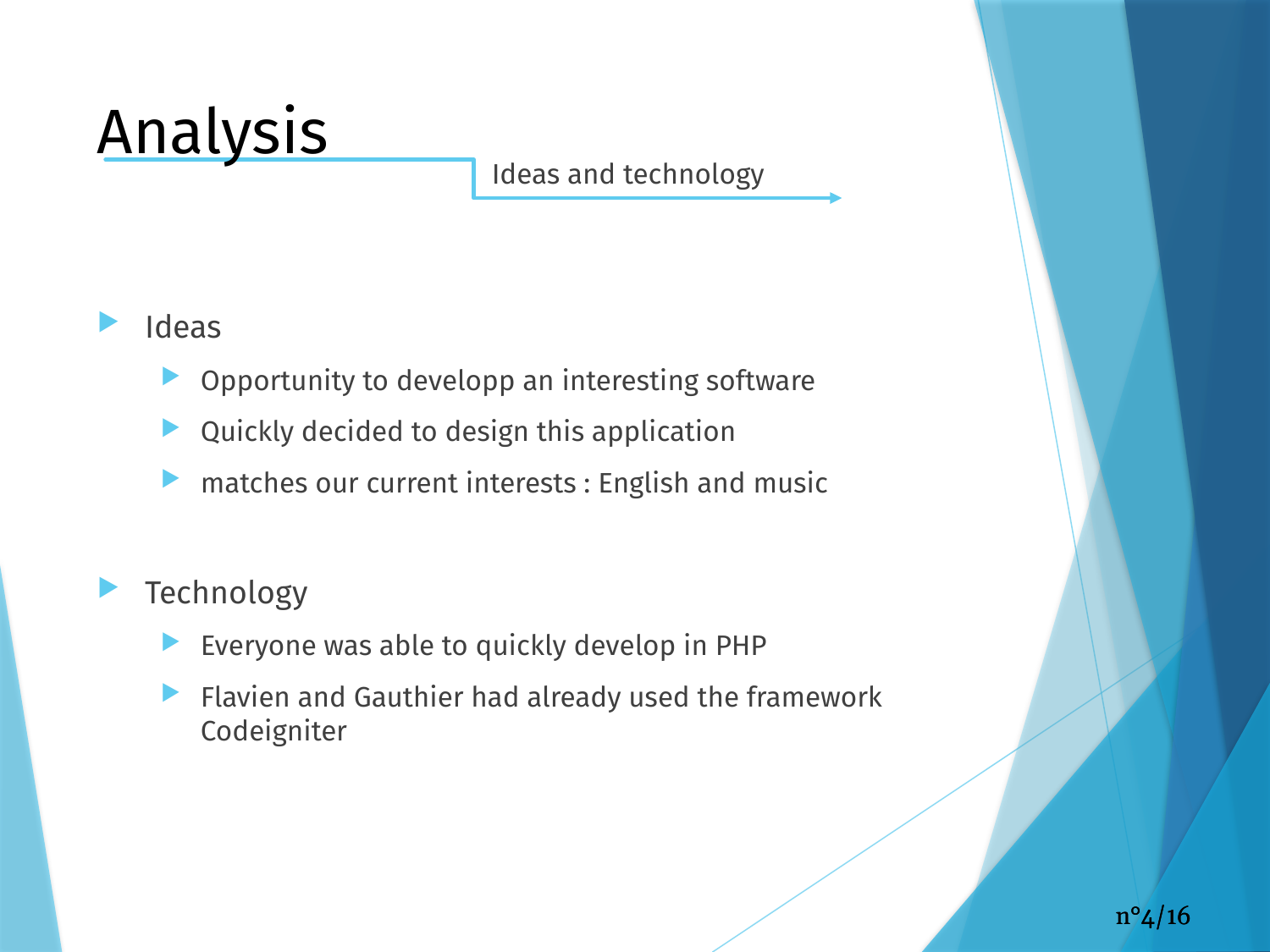

# Analysis
Ideas and technology

Ideas
Opportunity to developp an interesting software
Quickly decided to design this application
matches our current interests : English and music

Technology
Everyone was able to quickly develop in PHP
Flavien and Gauthier had already used the framework Codeigniter